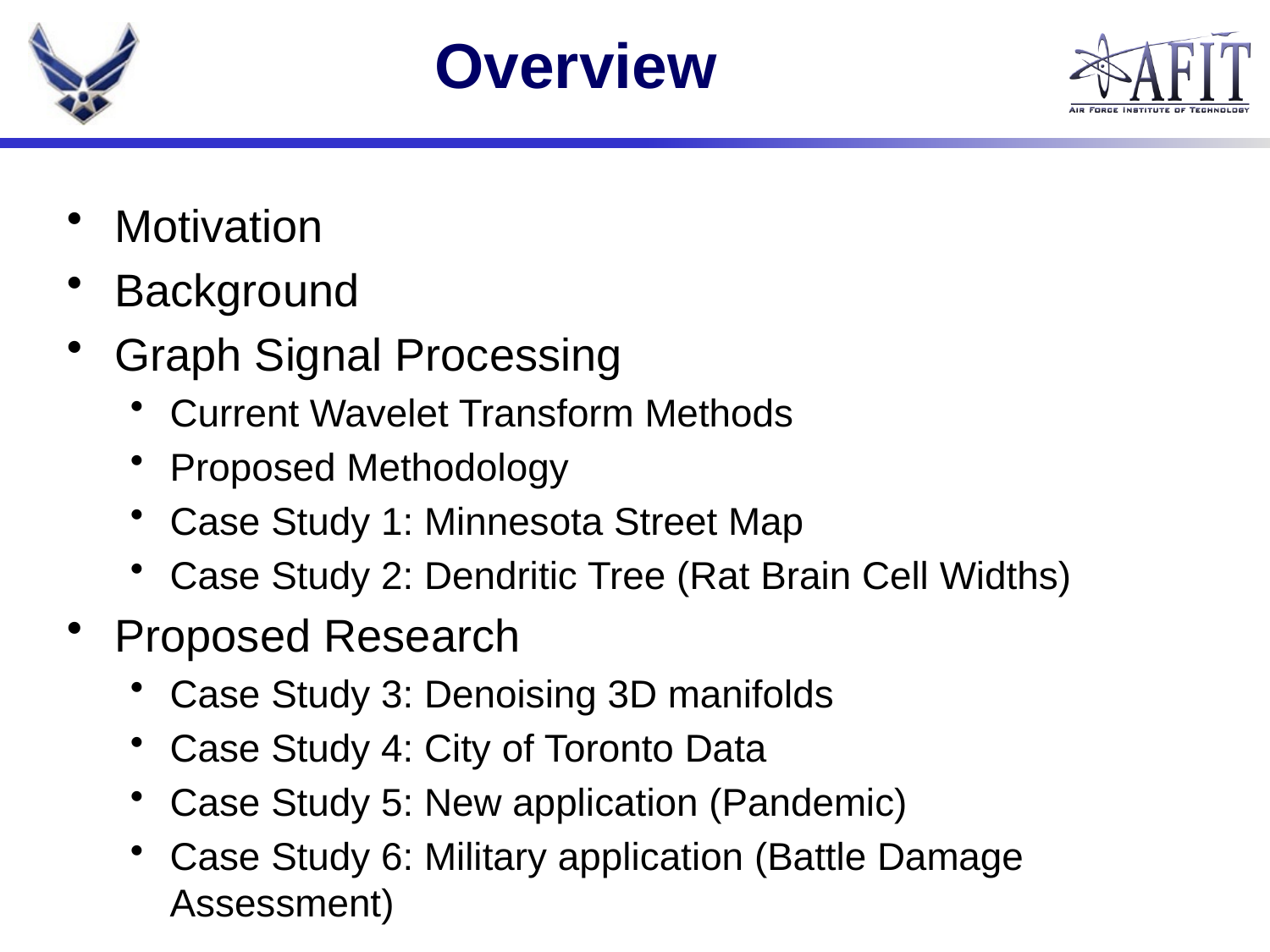

# Overview
Motivation
Background
Graph Signal Processing
Current Wavelet Transform Methods
Proposed Methodology
Case Study 1: Minnesota Street Map
Case Study 2: Dendritic Tree (Rat Brain Cell Widths)
Proposed Research
Case Study 3: Denoising 3D manifolds
Case Study 4: City of Toronto Data
Case Study 5: New application (Pandemic)
Case Study 6: Military application (Battle Damage Assessment)